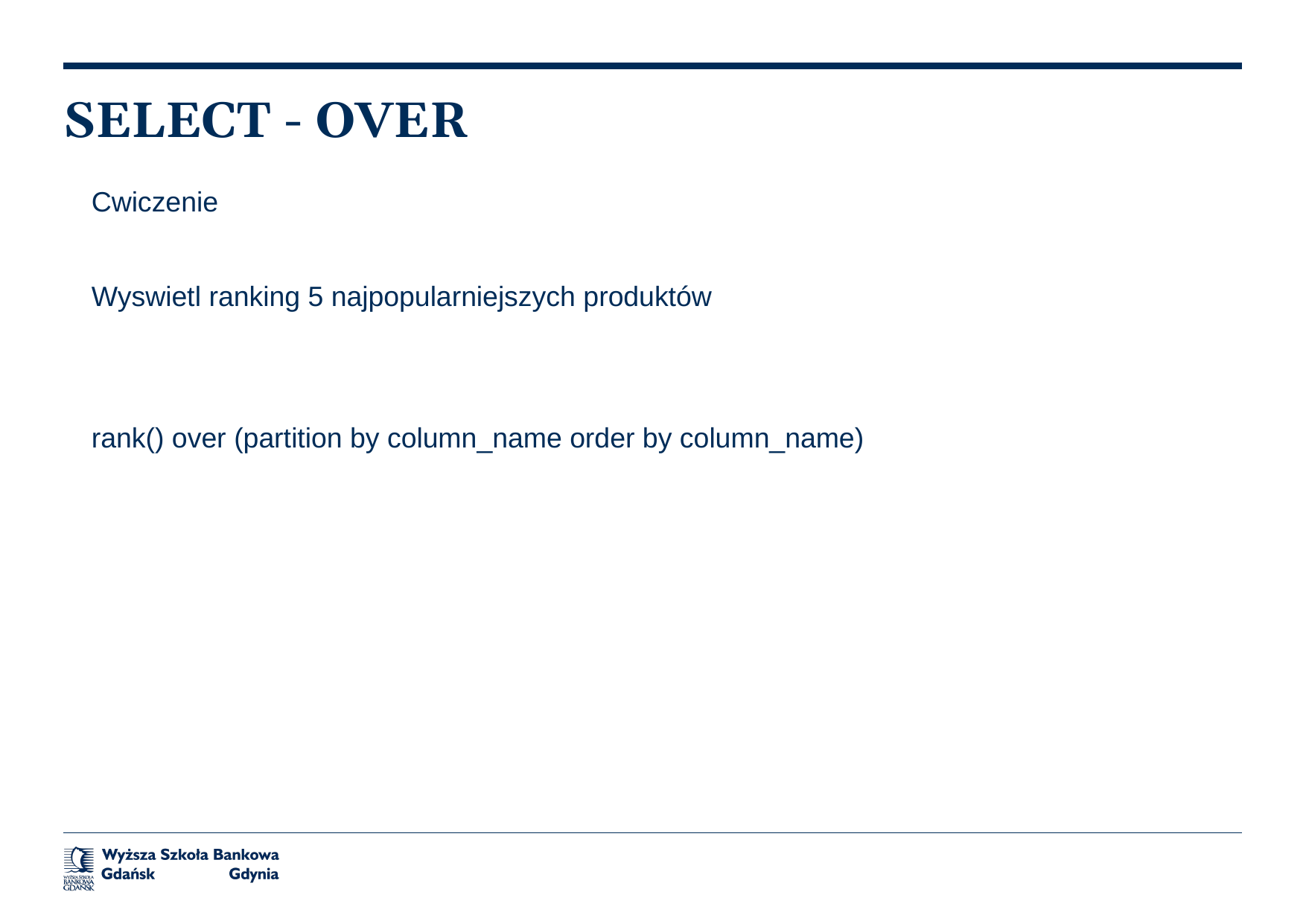

# SELECT - OVER
Cwiczenie

Wyswietl ranking 5 najpopularniejszych produktów

rank() over (partition by column_name order by column_name)